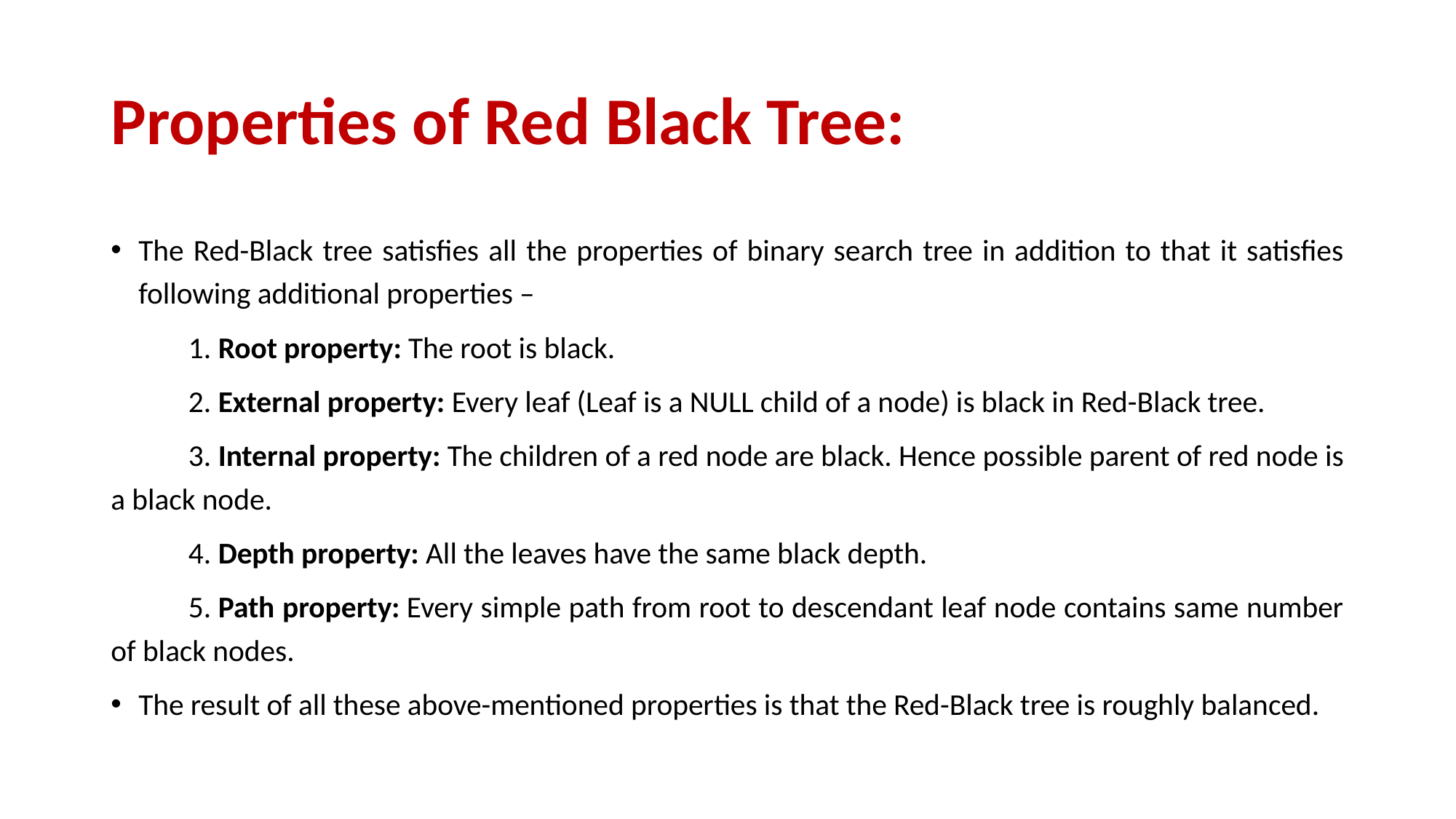

# Properties of Red Black Tree:
The Red-Black tree satisfies all the properties of binary search tree in addition to that it satisfies following additional properties –
	1. Root property: The root is black.
	2. External property: Every leaf (Leaf is a NULL child of a node) is black in Red-Black tree.
	3. Internal property: The children of a red node are black. Hence possible parent of red node is a black node.
	4. Depth property: All the leaves have the same black depth.
	5. Path property: Every simple path from root to descendant leaf node contains same number of black nodes.
The result of all these above-mentioned properties is that the Red-Black tree is roughly balanced.